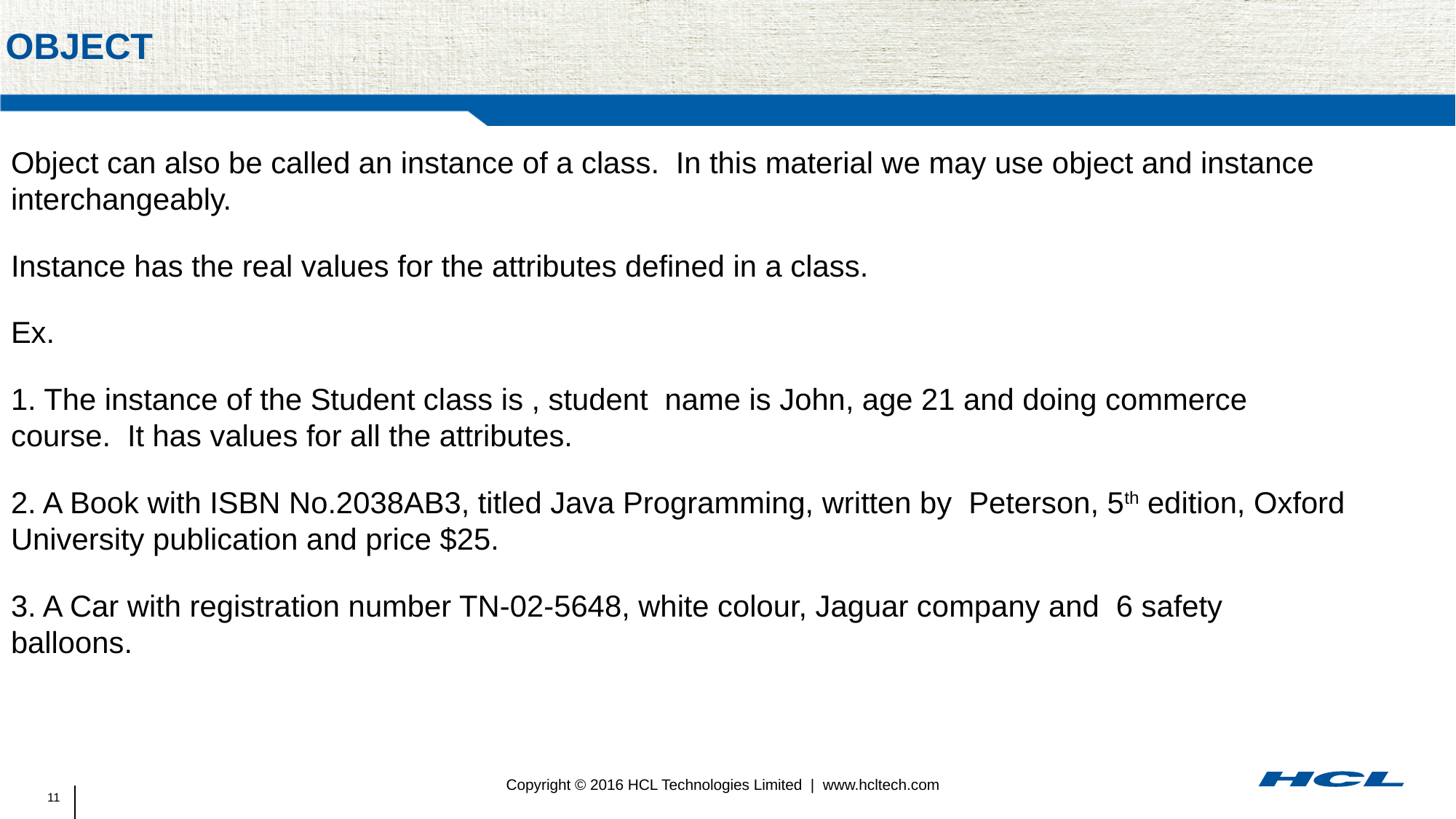

# object
Object can also be called an instance of a class.  In this material we may use object and instance interchangeably.
Instance has the real values for the attributes defined in a class.
Ex.
1. The instance of the Student class is , student  name is John, age 21 and doing commerce course.  It has values for all the attributes.
2. A Book with ISBN No.2038AB3, titled Java Programming, written by  Peterson, 5th edition, Oxford University publication and price $25.
3. A Car with registration number TN-02-5648, white colour, Jaguar company and  6 safety balloons.